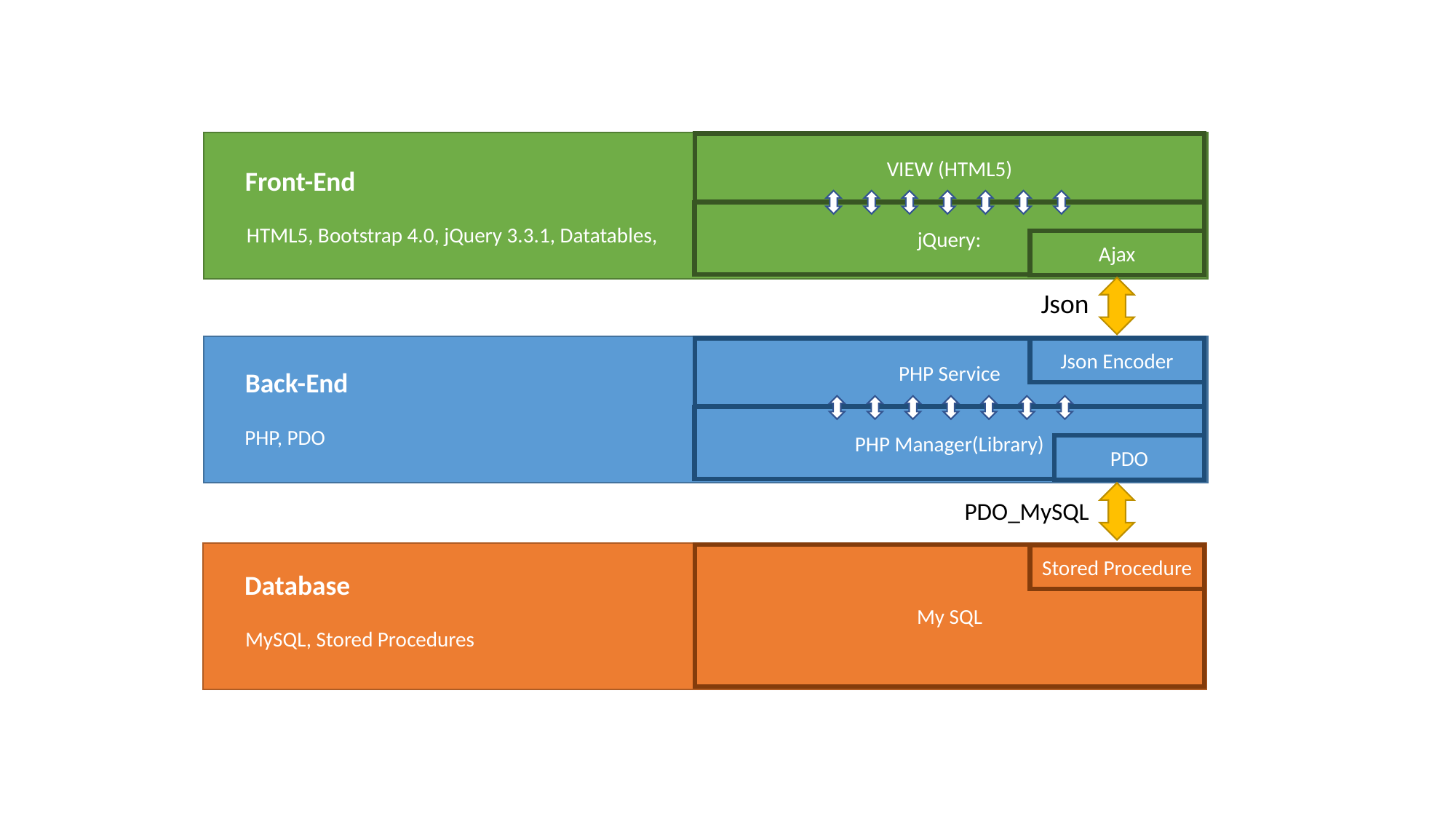

VIEW (HTML5)
Front-End

jQuery:
HTML5, Bootstrap 4.0, jQuery 3.3.1, Datatables,
Ajax

Json

PHP Service
Json Encoder
Back-End

PHP Manager(Library)
PHP, PDO
PDO

PDO_MySQL

My SQL
Stored Procedure
Database
MySQL, Stored Procedures